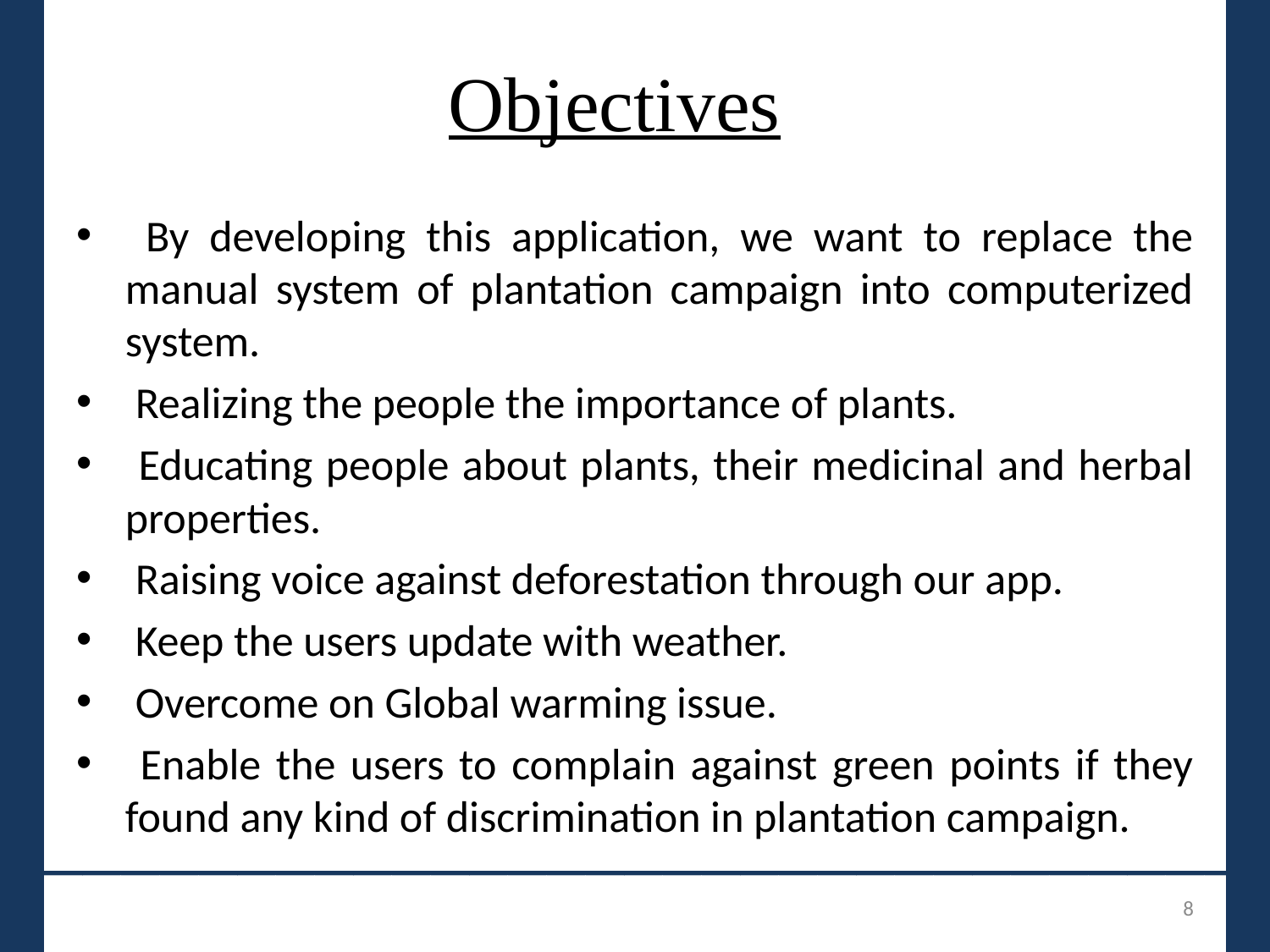

# Objectives
 By developing this application, we want to replace the manual system of plantation campaign into computerized system.
 Realizing the people the importance of plants.
 Educating people about plants, their medicinal and herbal properties.
 Raising voice against deforestation through our app.
 Keep the users update with weather.
 Overcome on Global warming issue.
 Enable the users to complain against green points if they found any kind of discrimination in plantation campaign.

_______________________________
8